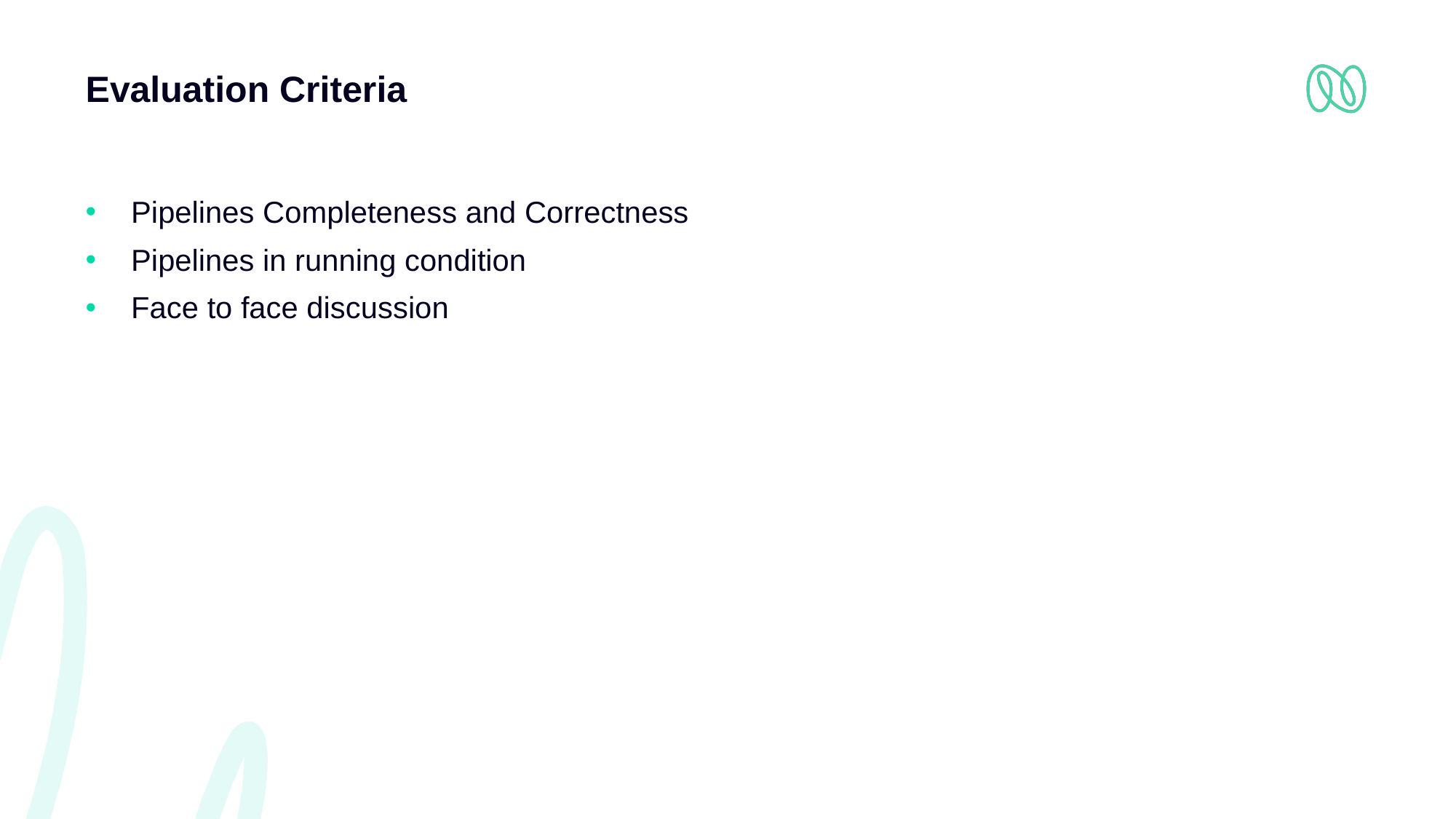

# Evaluation Criteria
Pipelines Completeness and Correctness
Pipelines in running condition
Face to face discussion